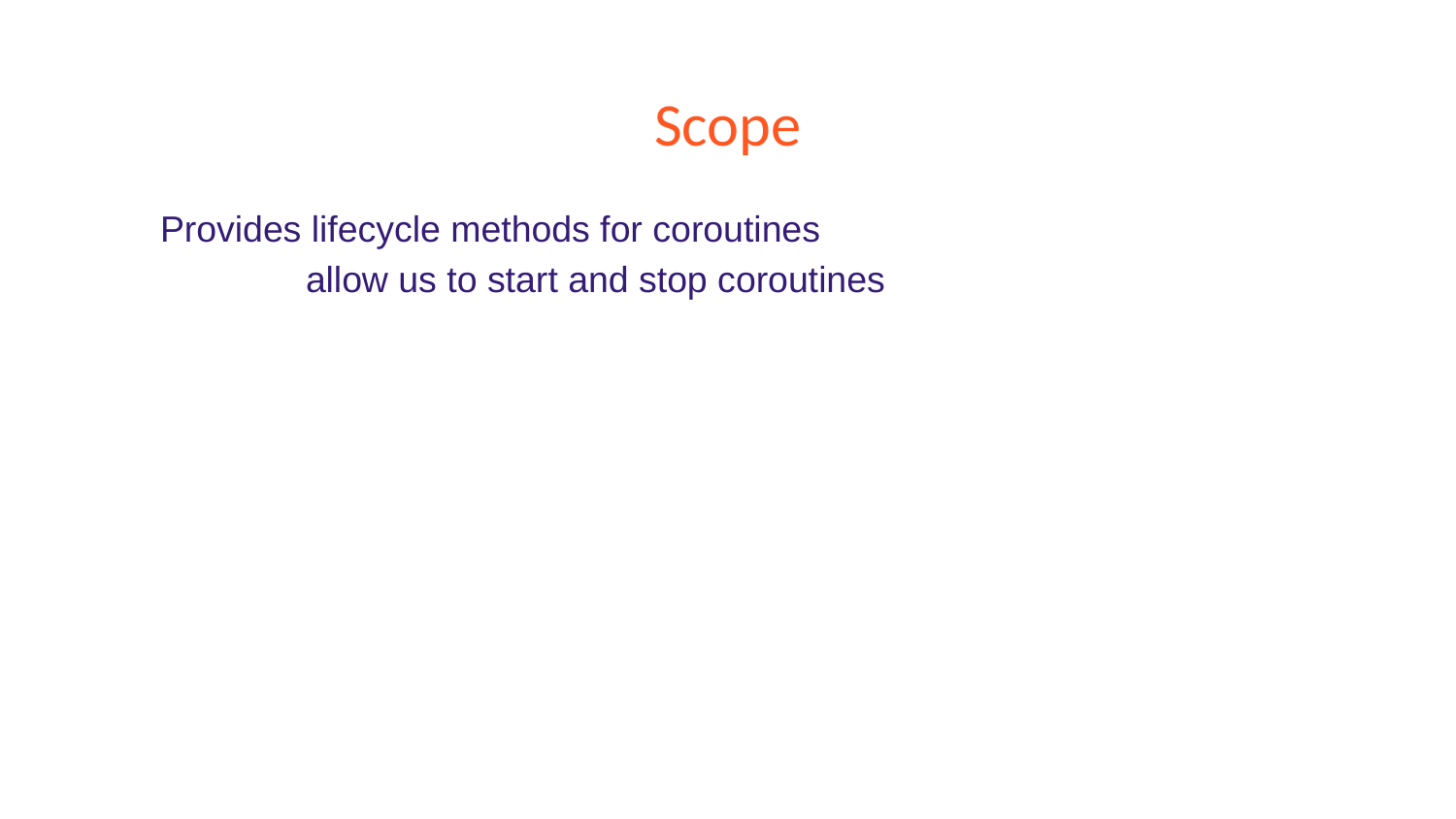

# Scope
Provides lifecycle methods for coroutines
	allow us to start and stop coroutines